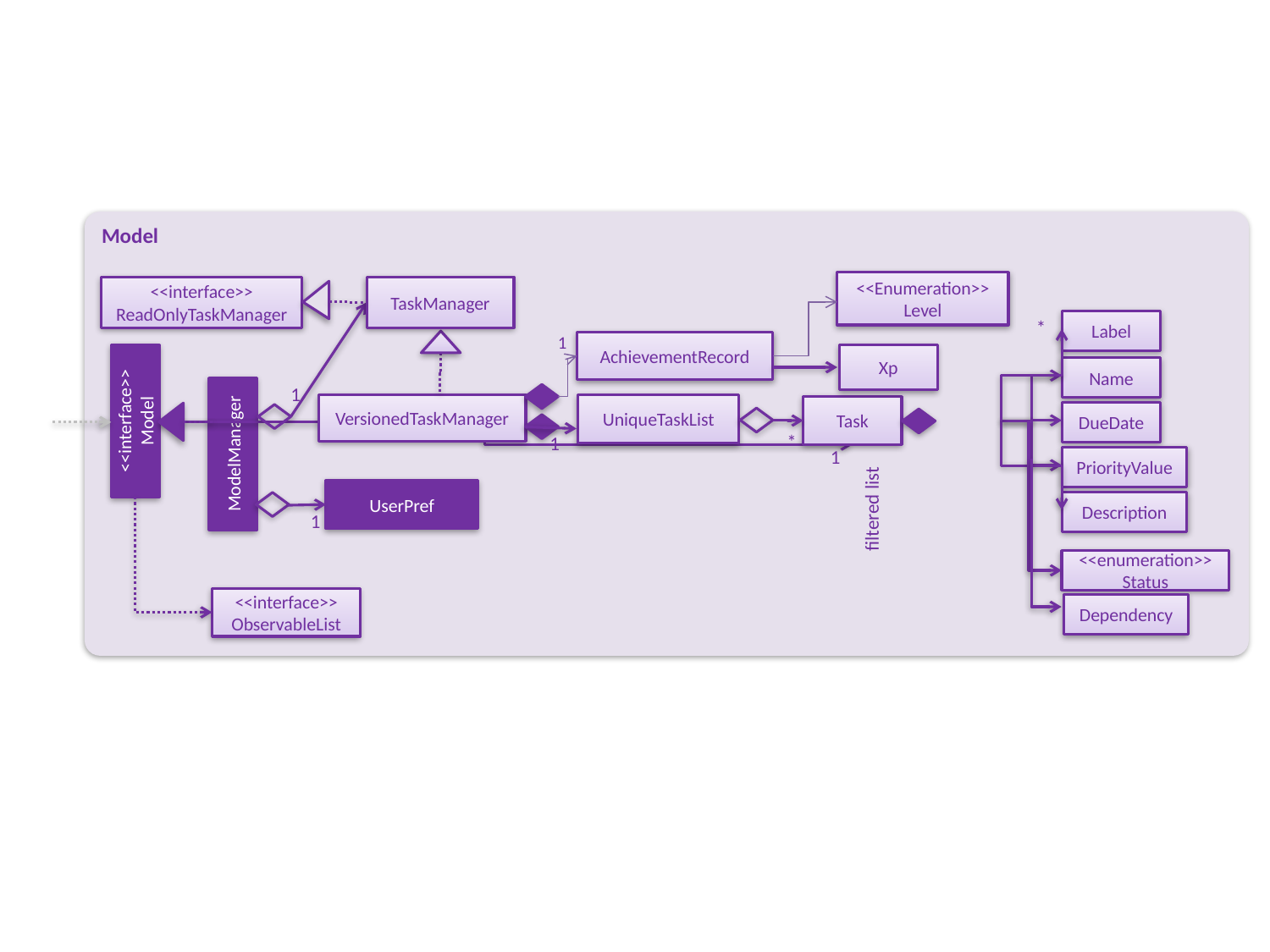

Model
<<Enumeration>>
Level
<<interface>>
ReadOnlyTaskManager
TaskManager

Label
*
1

AchievementRecord
Xp
Name
1

VersionedTaskManager
UniqueTaskList
Task
<<interface>>
Model
DueDate

ModelManager
*
1
1
PriorityValue
UserPref
Description

filtered list
1
<<enumeration>>
Status
<<interface>>
ObservableList
Dependency